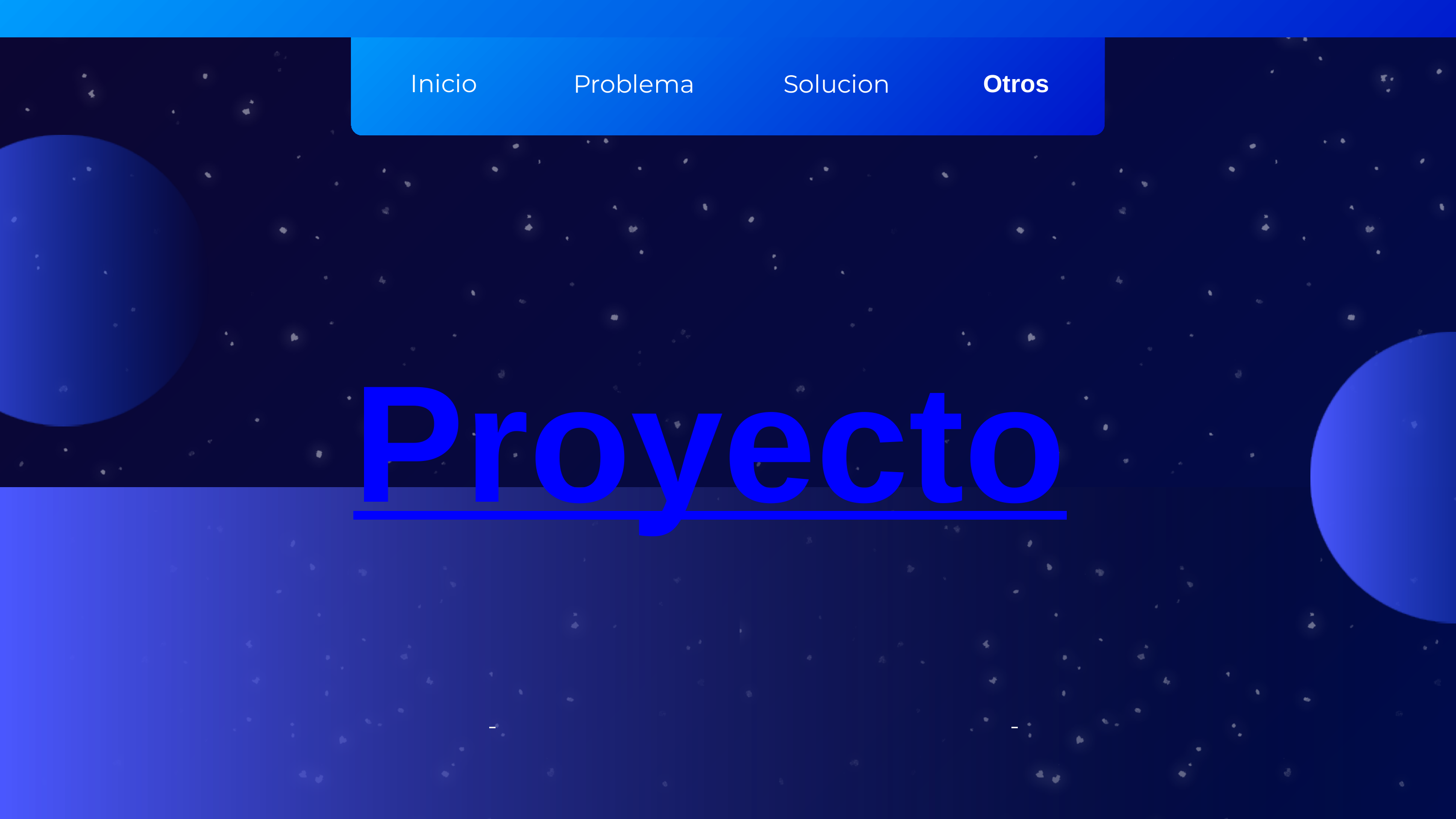

Inicio
Otros
Problema
Solucion

Proyecto

-
-